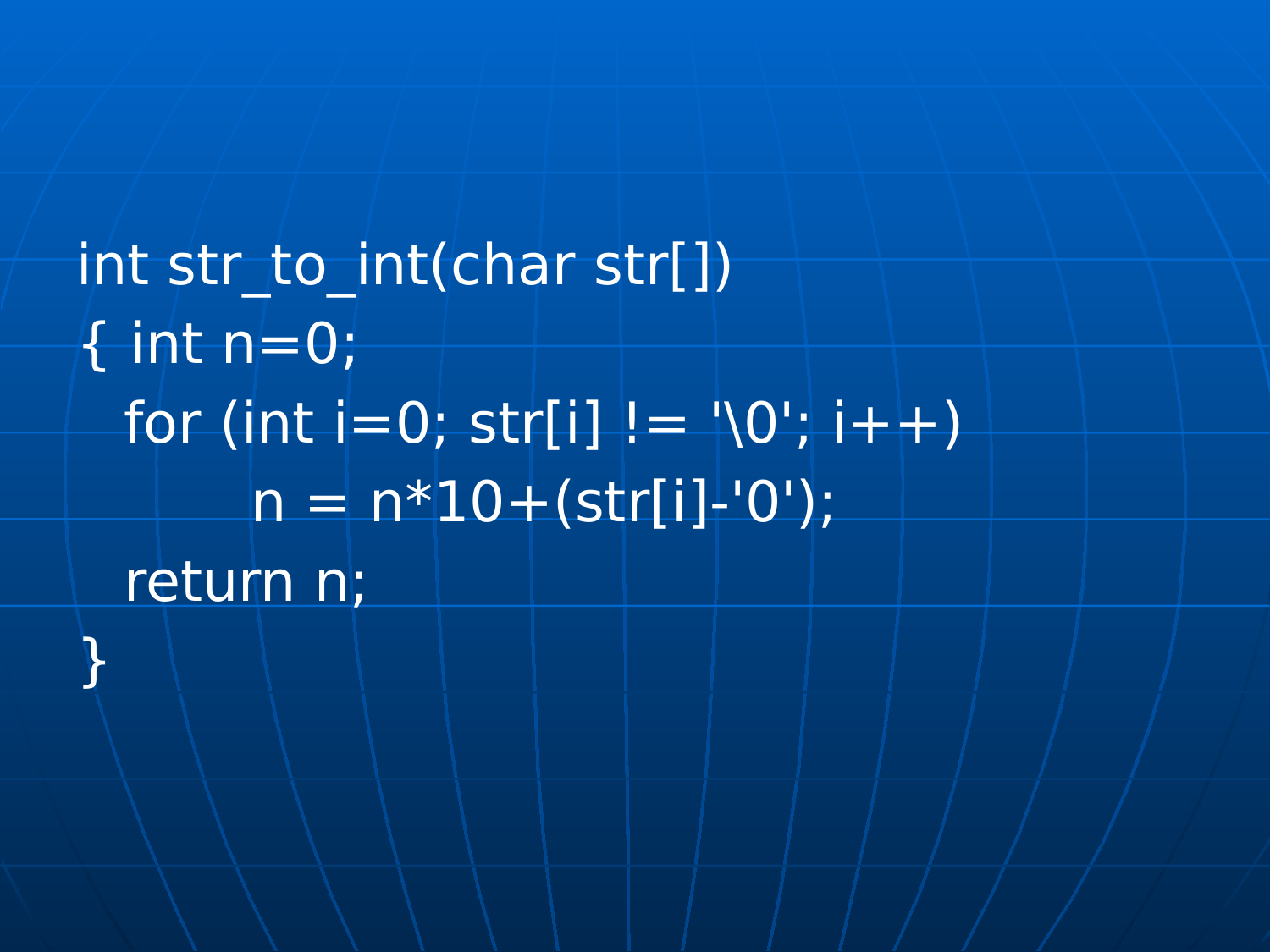

#
int str_to_int(char str[])
{ int n=0;
	for (int i=0; str[i] != '\0'; i++)
		n = n*10+(str[i]-'0');
	return n;
}